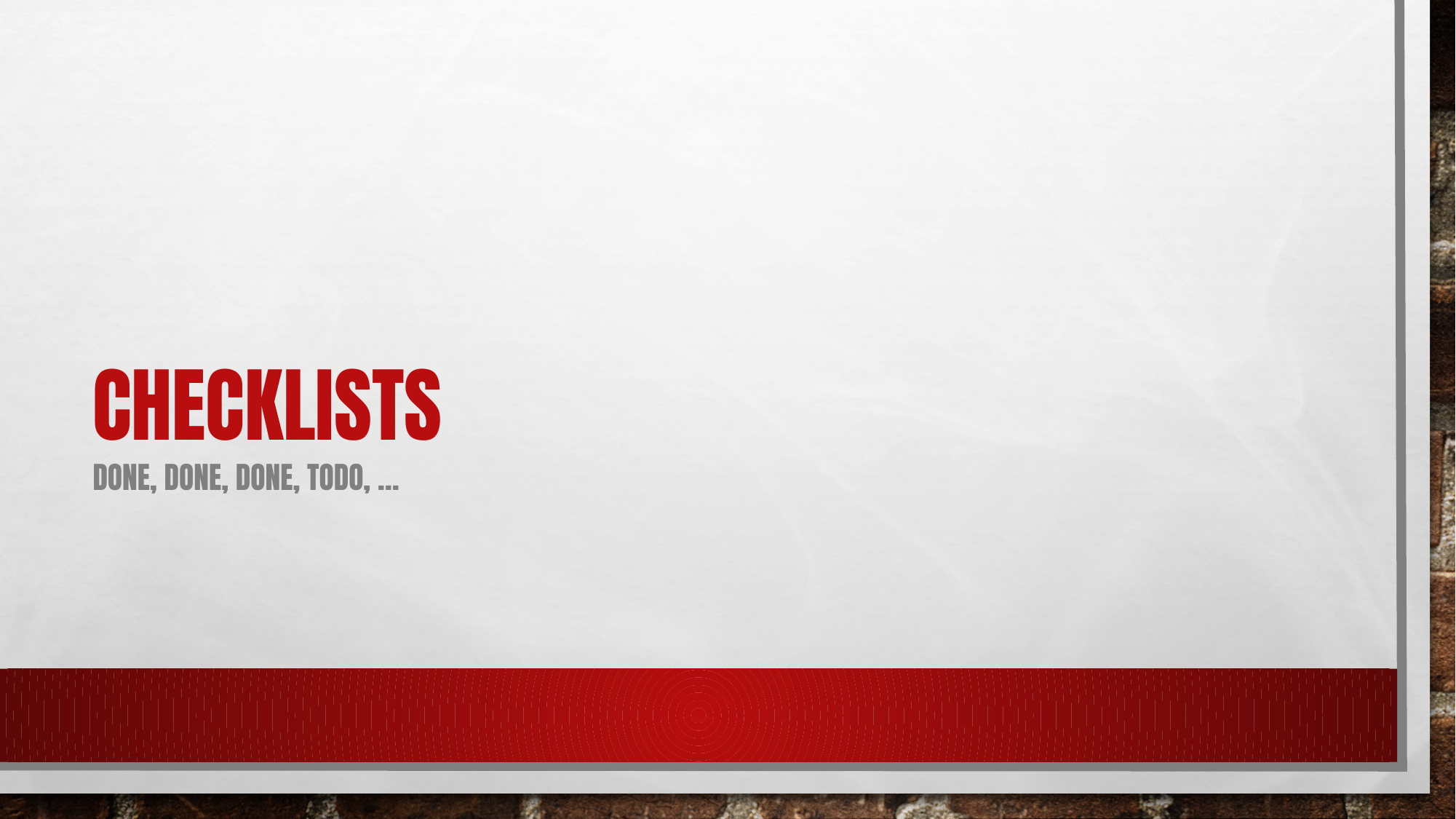

# Checklists
Done, done, done, todo, …